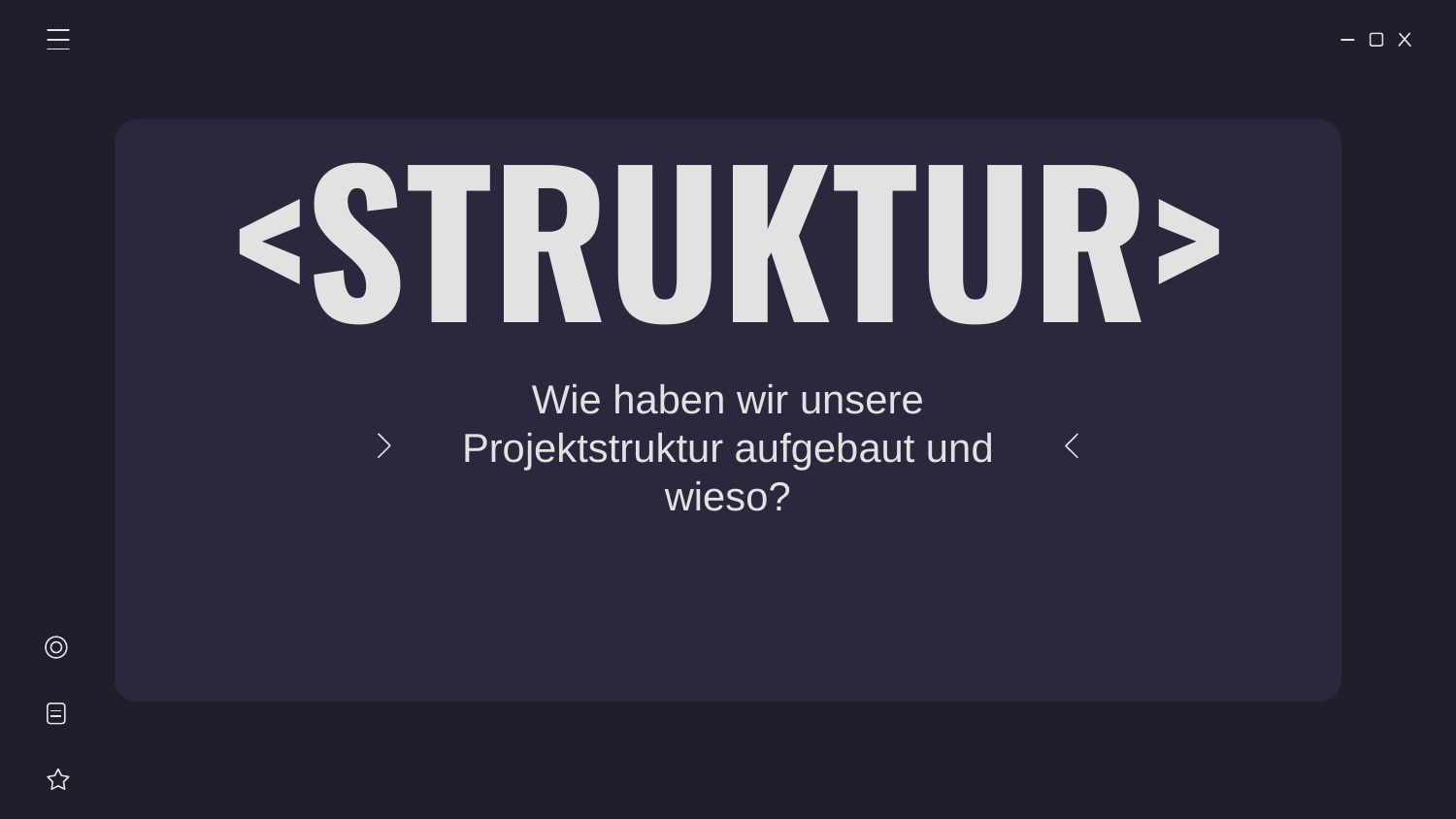

# <STRUKTUR>
Wie haben wir unsere Projektstruktur aufgebaut und wieso?